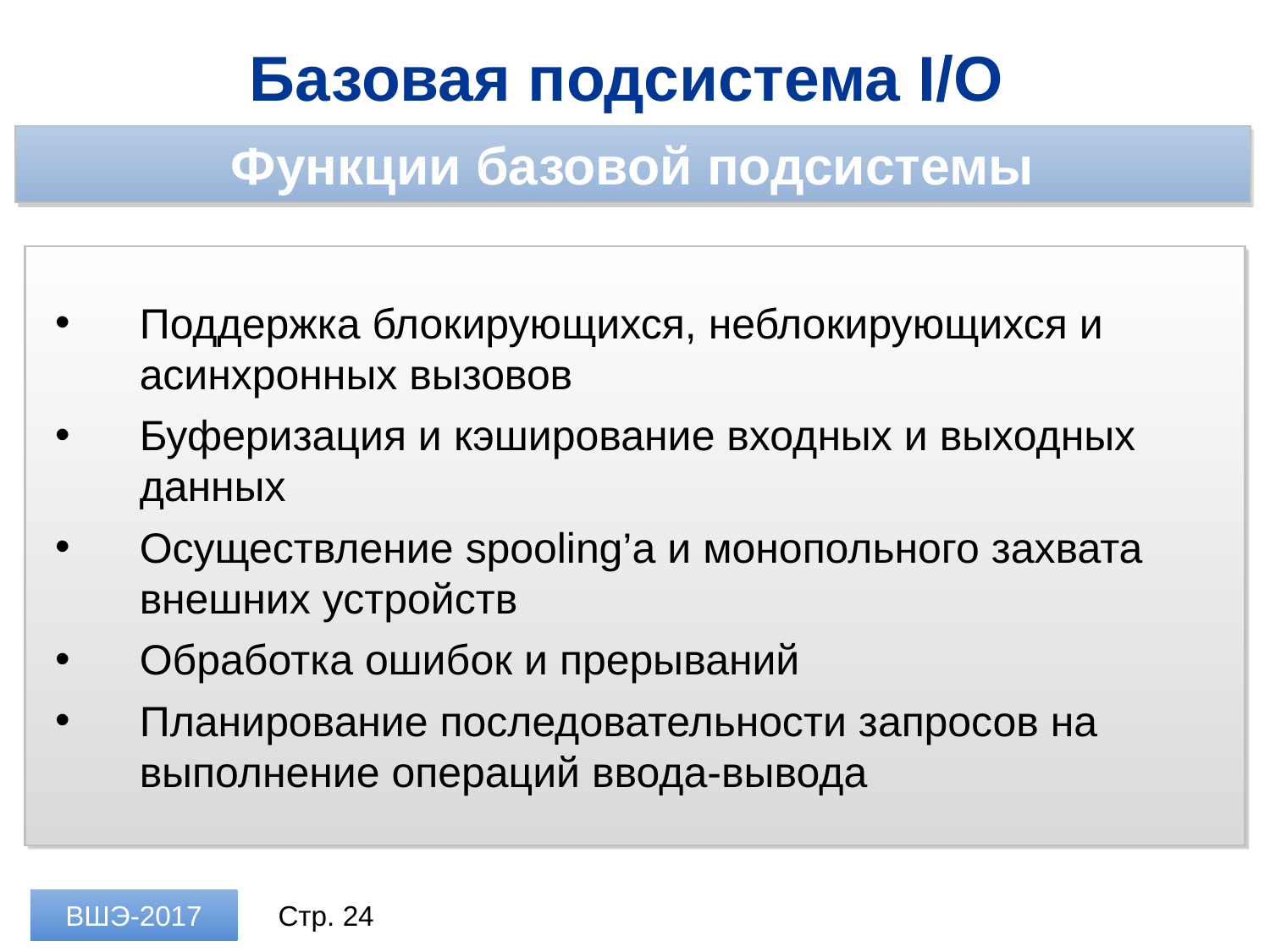

Базовая подсистема I/O
Функции базовой подсистемы
Поддержка блокирующихся, неблокирующихся и асинхронных вызовов
Буферизация и кэширование входных и выходных данных
Осуществление spooling’а и монопольного захвата внешних устройств
Обработка ошибок и прерываний
Планирование последовательности запросов на выполнение операций ввода-вывода
ВШЭ-2017
Стр. 24